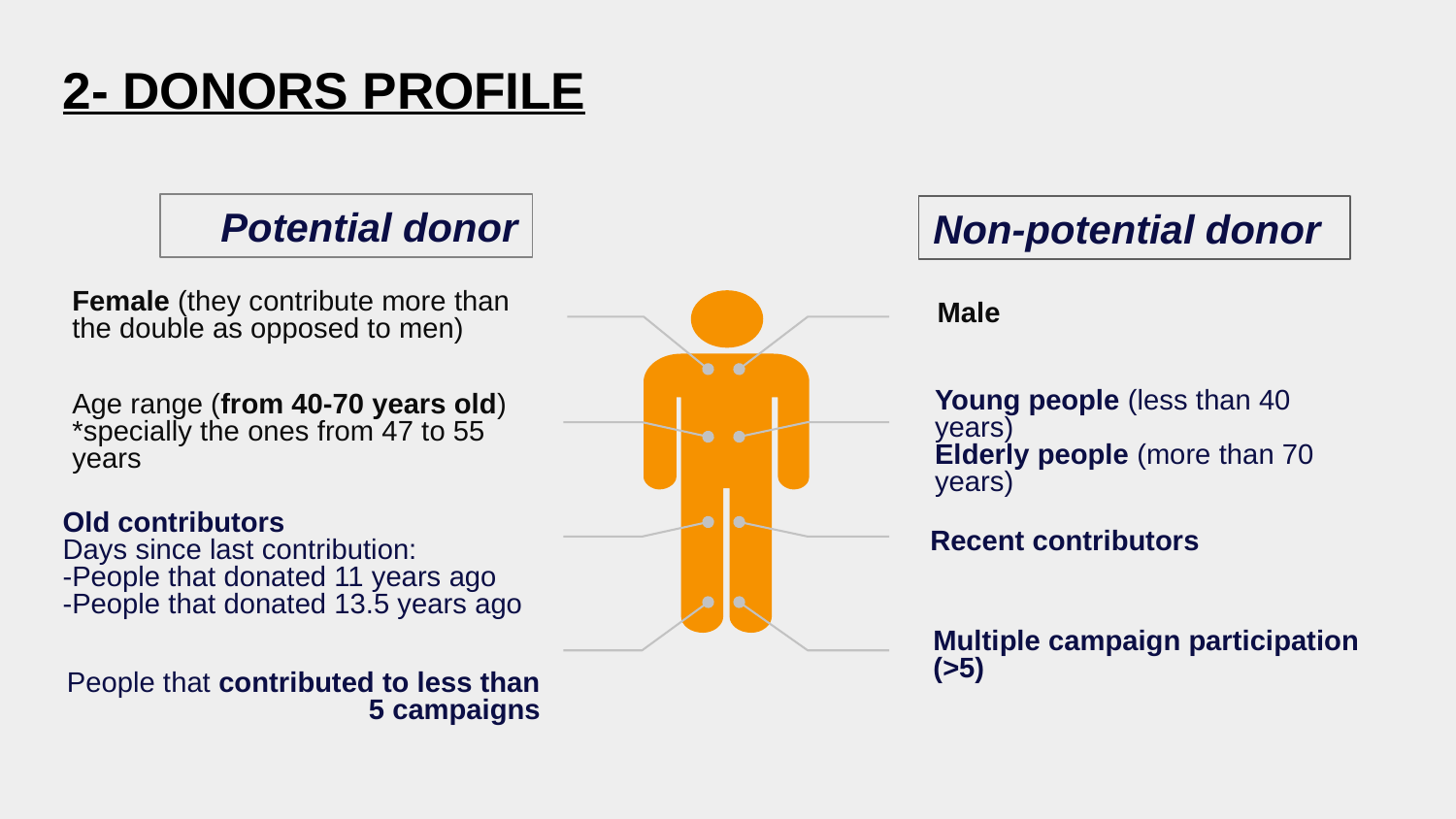

# 2- DONORS PROFILE
Potential donor
Non-potential donor
Female (they contribute more than the double as opposed to men)

Male

Young people (less than 40 years)
Elderly people (more than 70 years)
Age range (from 40-70 years old)
*specially the ones from 47 to 55 years

Old contributors
Days since last contribution:
-People that donated 11 years ago
-People that donated 13.5 years ago
Recent contributors

People that contributed to less than 5 campaigns
Multiple campaign participation (>5)